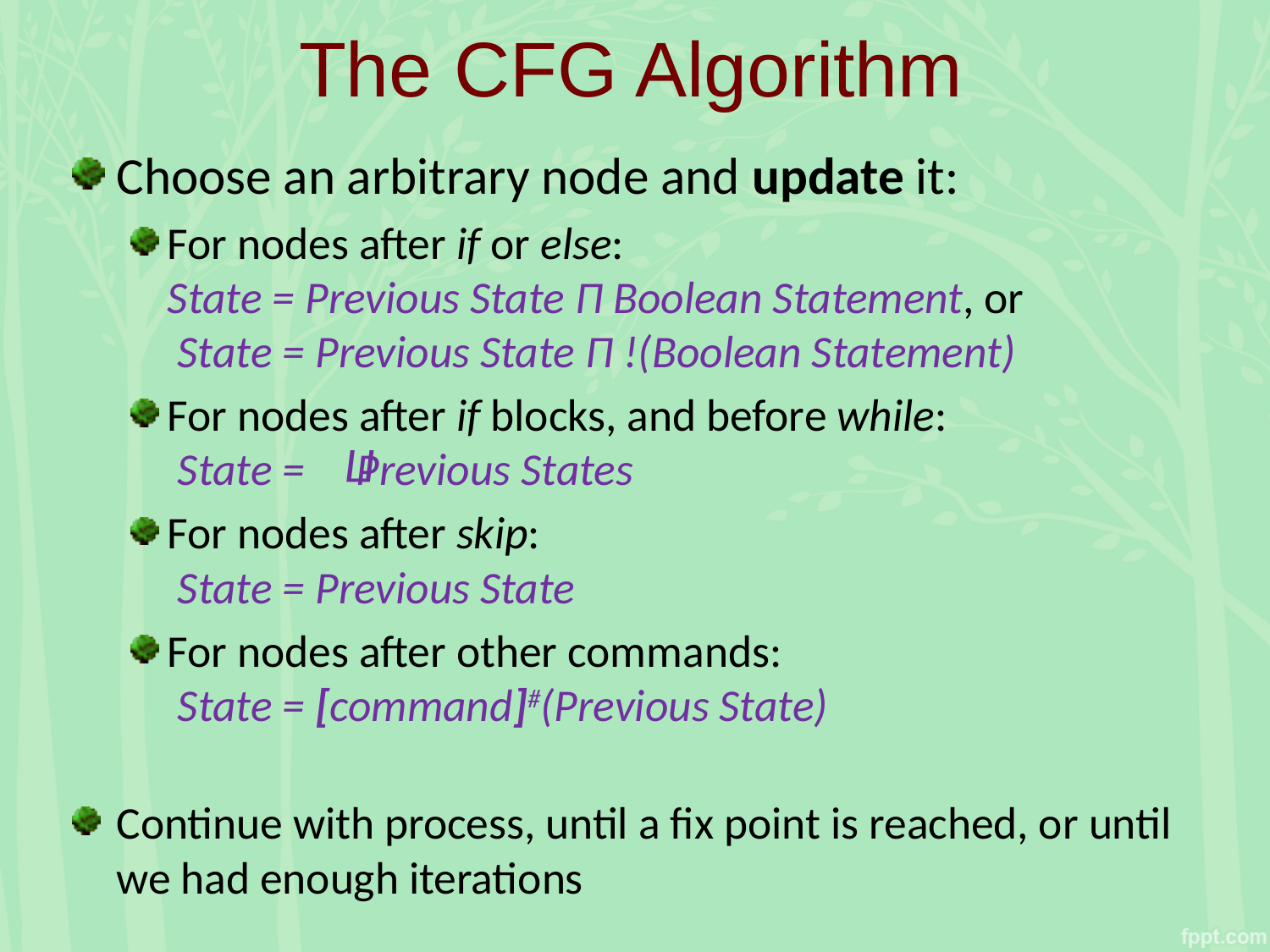

# The CFG Algorithm
Choose an arbitrary node and update it:
For nodes after if or else:
State = Previous State П Boolean Statement, or
 State = Previous State П !(Boolean Statement)
For nodes after if blocks, and before while:
 State =     Previous States
For nodes after skip:
 State = Previous State
For nodes after other commands:
 State = [command]#(Previous State)
Continue with process, until a fix point is reached, or until we had enough iterations

П